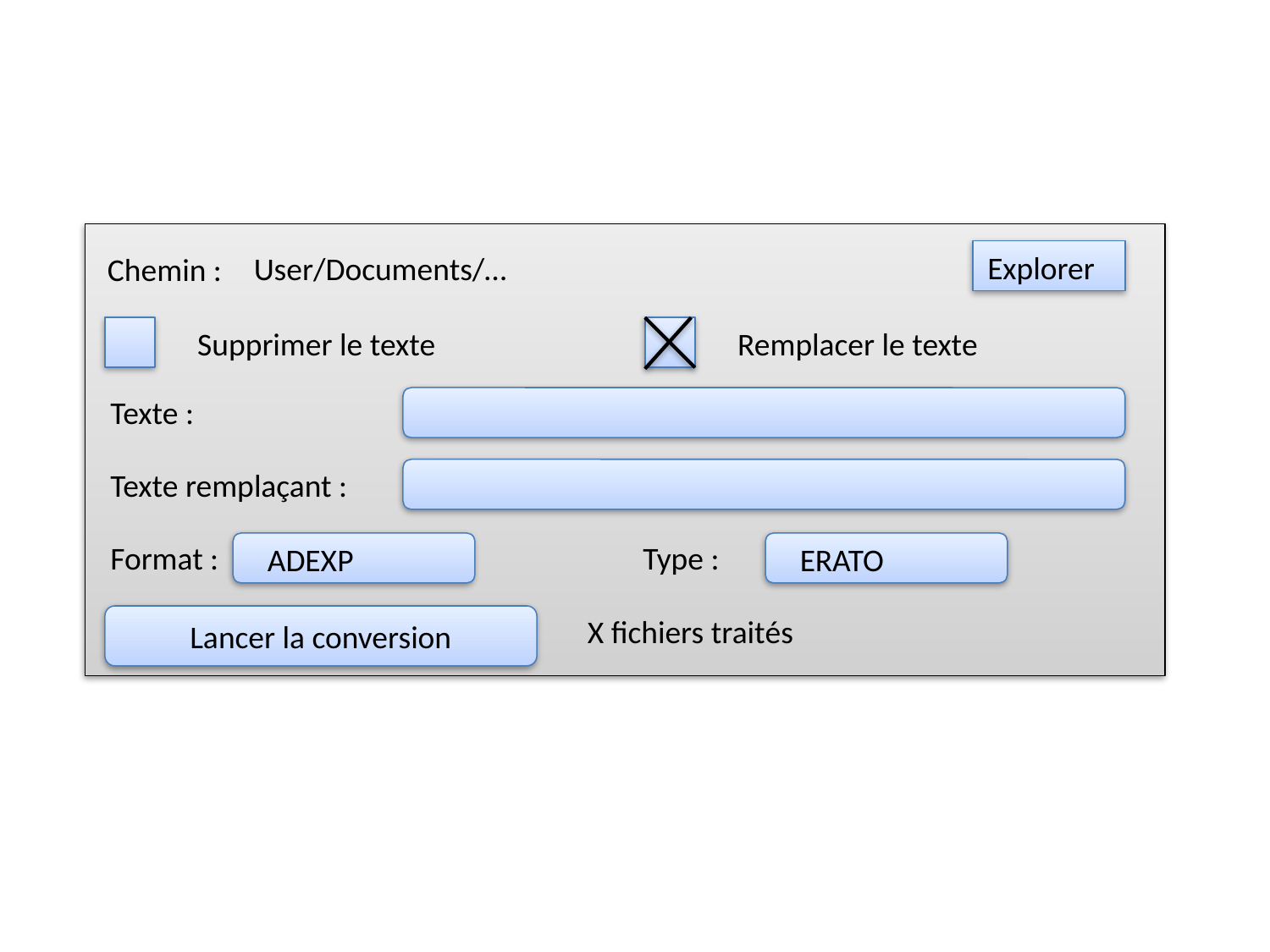

Explorer
User/Documents/…
Chemin :

Supprimer le texte

Remplacer le texte
Texte :

Texte remplaçant :

Format :
Type :

ADEXP
ERATO
Lancer la conversion
X fichiers traités